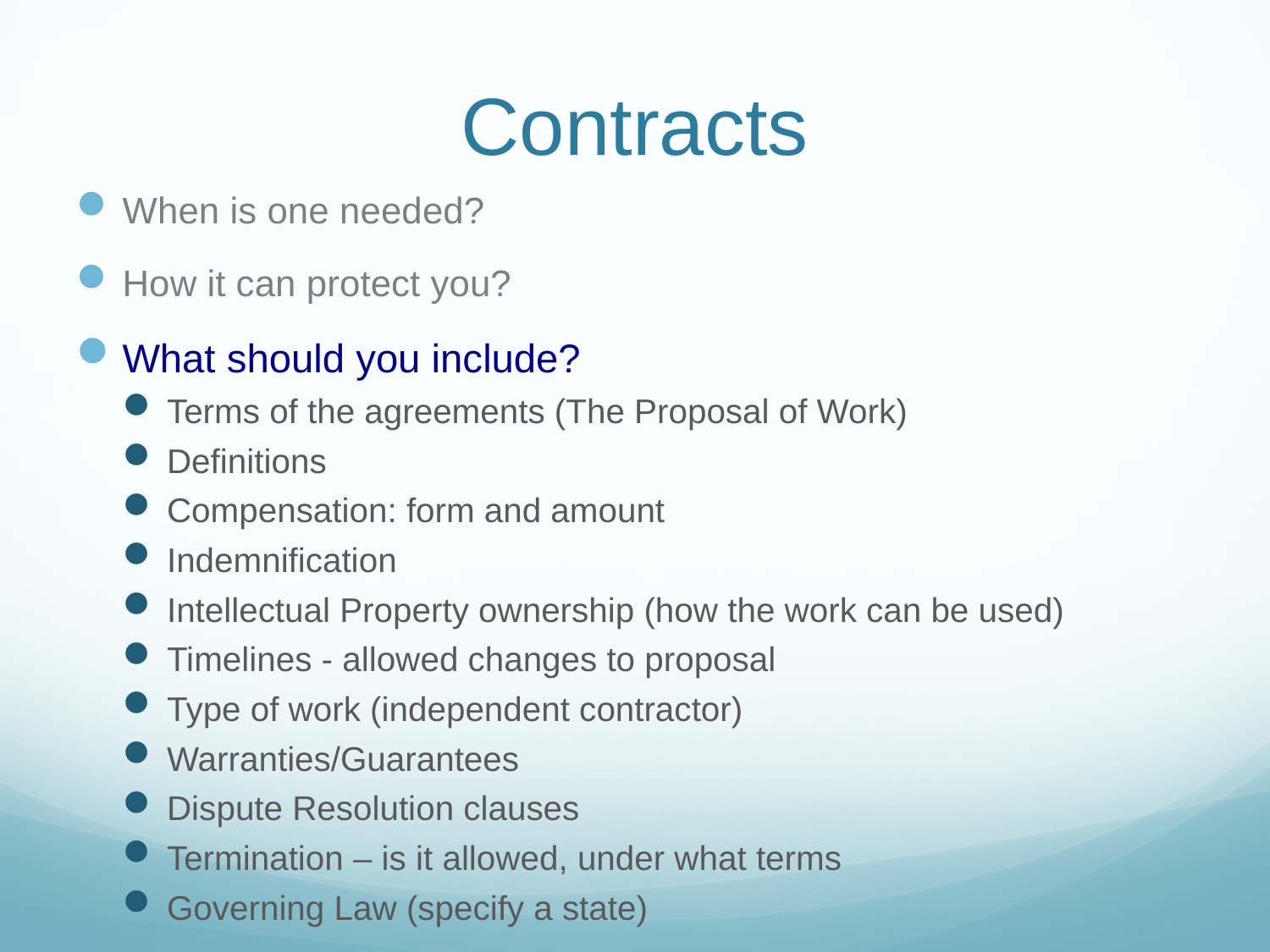

# Contracts
When is one needed?
How it can protect you?
What should you include?
Terms of the agreements (The Proposal of Work)
Definitions
Compensation: form and amount
Indemnification
Intellectual Property ownership (how the work can be used)
Timelines - allowed changes to proposal
Type of work (independent contractor)
Warranties/Guarantees
Dispute Resolution clauses
Termination – is it allowed, under what terms
Governing Law (specify a state)